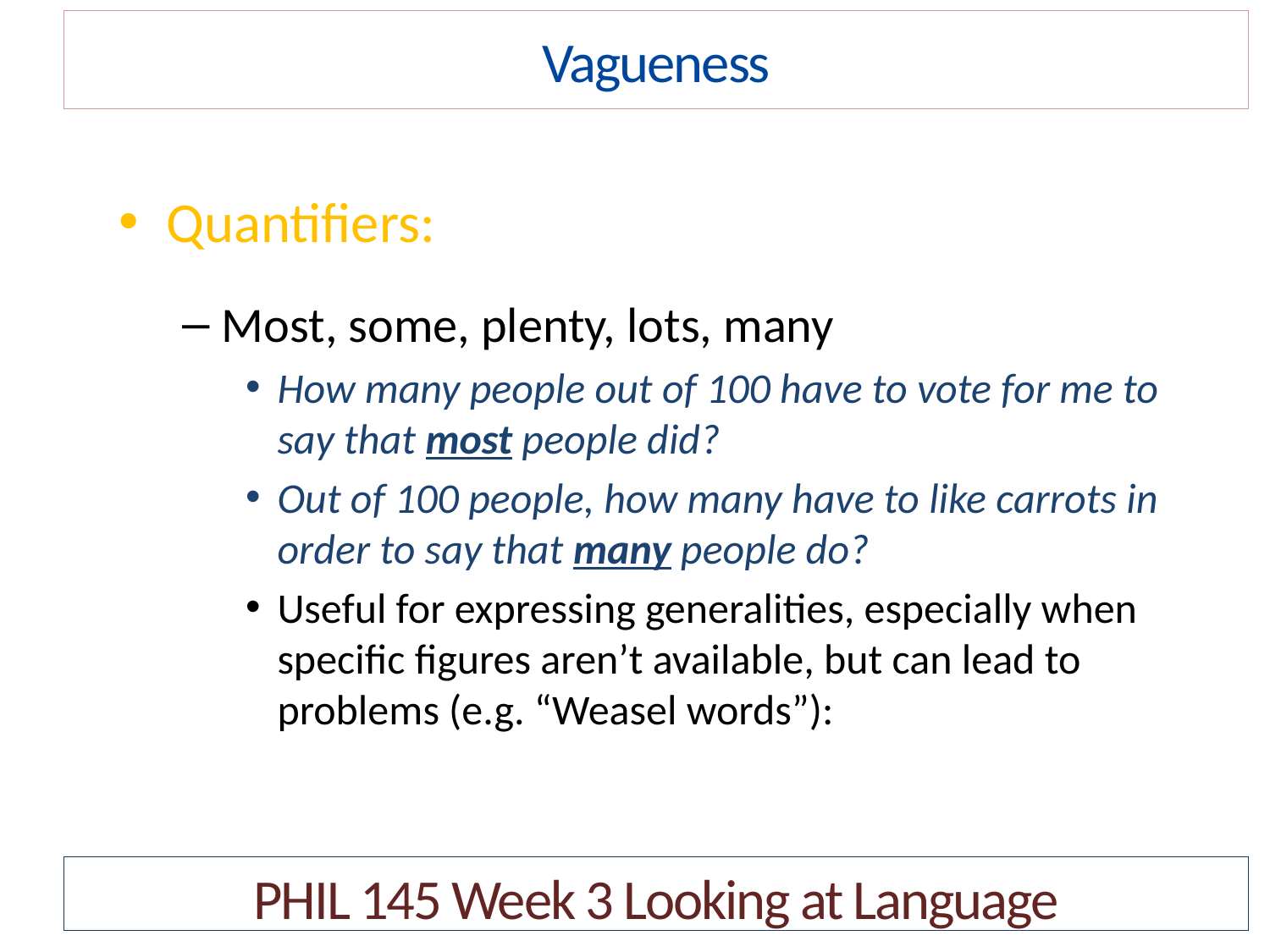

Vagueness
Quantifiers:

Most, some, plenty, lots, many
How many people out of 100 have to vote for me to say that most people did?
Out of 100 people, how many have to like carrots in order to say that many people do?
Useful for expressing generalities, especially when specific figures aren’t available, but can lead to problems (e.g. “Weasel words”):
PHIL 145 Week 3 Looking at Language